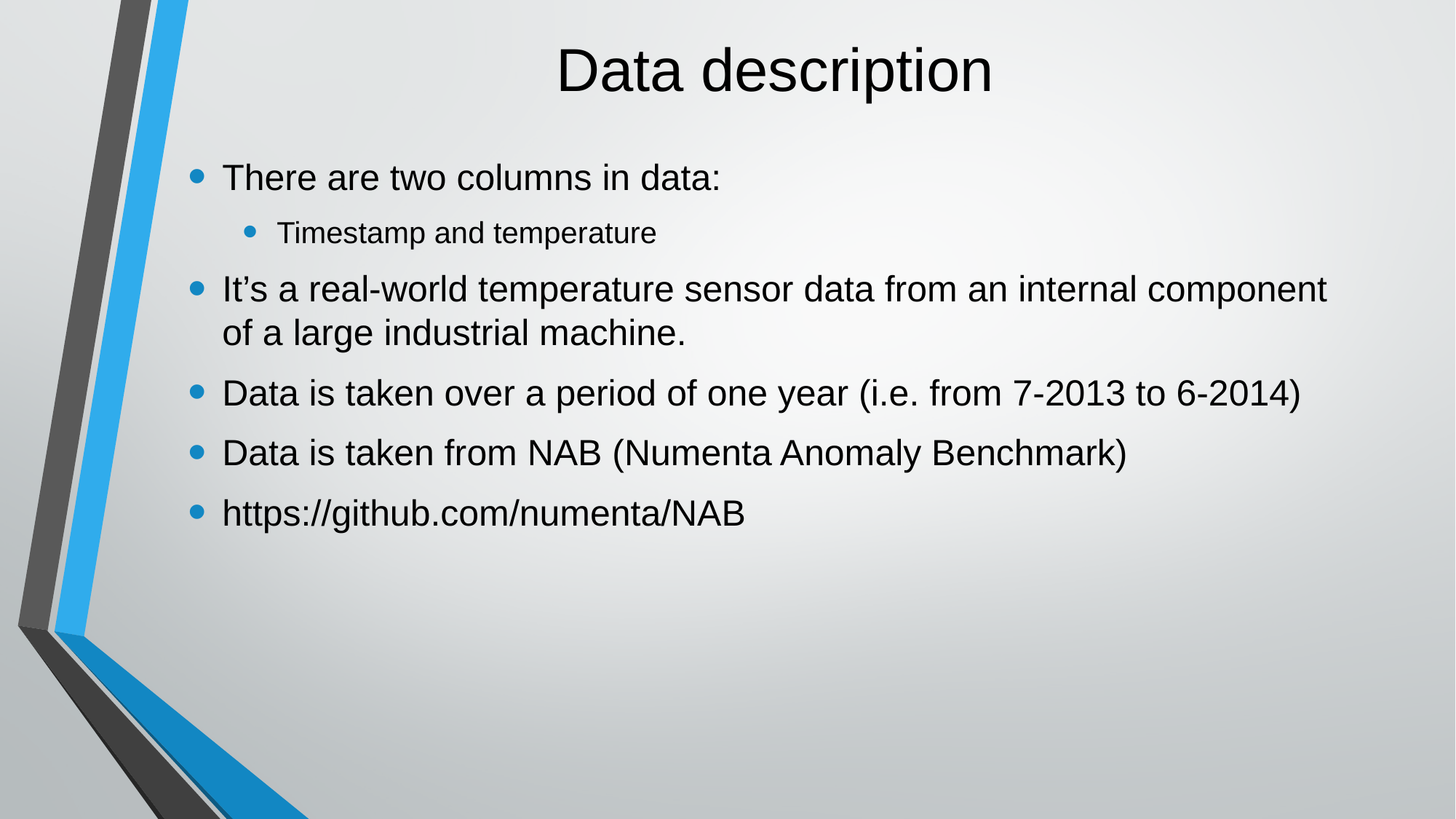

# Data description
There are two columns in data:
Timestamp and temperature
It’s a real-world temperature sensor data from an internal component of a large industrial machine.
Data is taken over a period of one year (i.e. from 7-2013 to 6-2014)
Data is taken from NAB (Numenta Anomaly Benchmark)
https://github.com/numenta/NAB